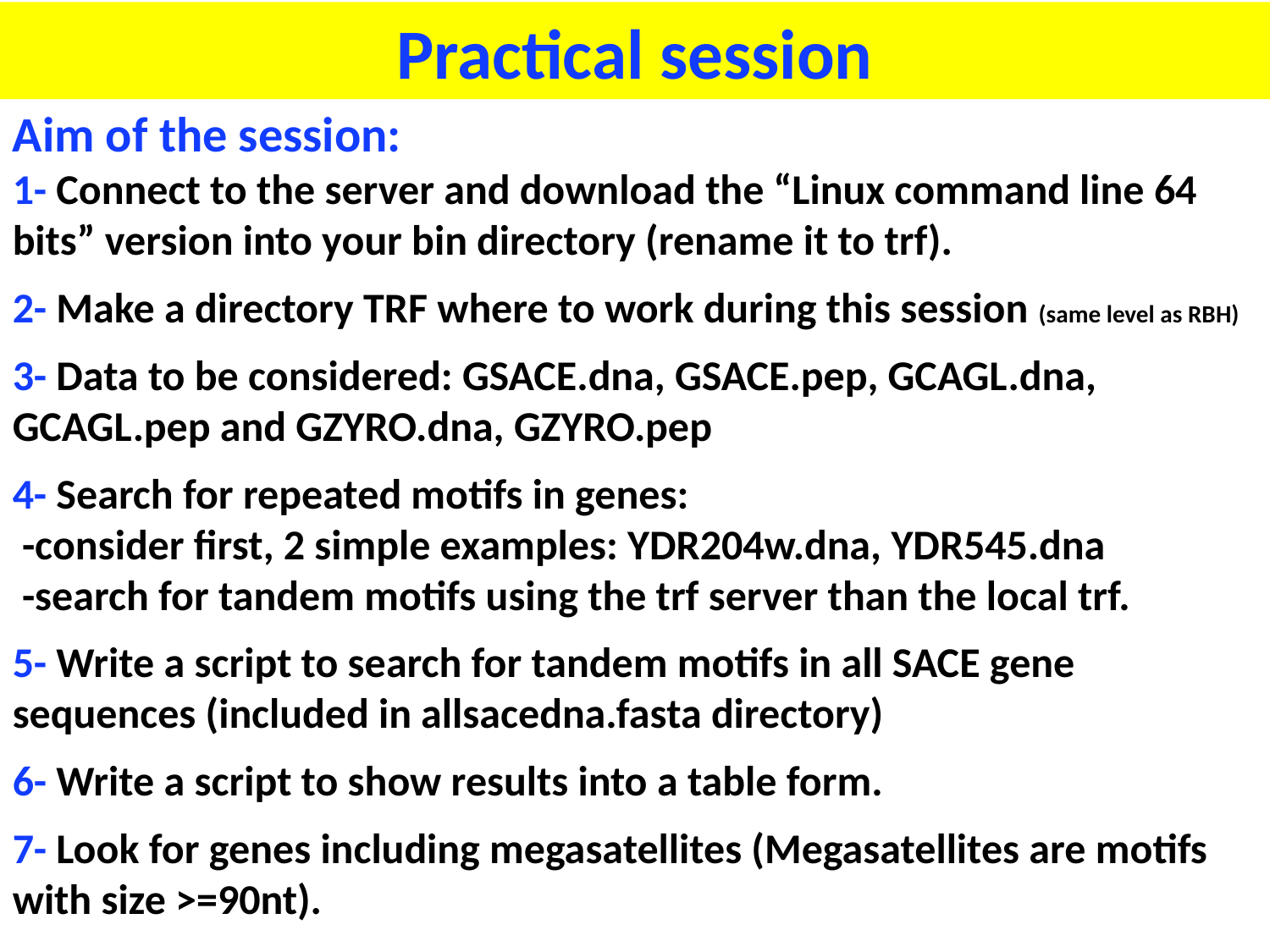

Practical session
Aim of the session:
1- Connect to the server and download the “Linux command line 64 bits” version into your bin directory (rename it to trf).

2- Make a directory TRF where to work during this session (same level as RBH)

3- Data to be considered: GSACE.dna, GSACE.pep, GCAGL.dna, GCAGL.pep and GZYRO.dna, GZYRO.pep

4- Search for repeated motifs in genes:
 -consider first, 2 simple examples: YDR204w.dna, YDR545.dna
 -search for tandem motifs using the trf server than the local trf.

5- Write a script to search for tandem motifs in all SACE gene sequences (included in allsacedna.fasta directory)

6- Write a script to show results into a table form.

7- Look for genes including megasatellites (Megasatellites are motifs with size >=90nt).